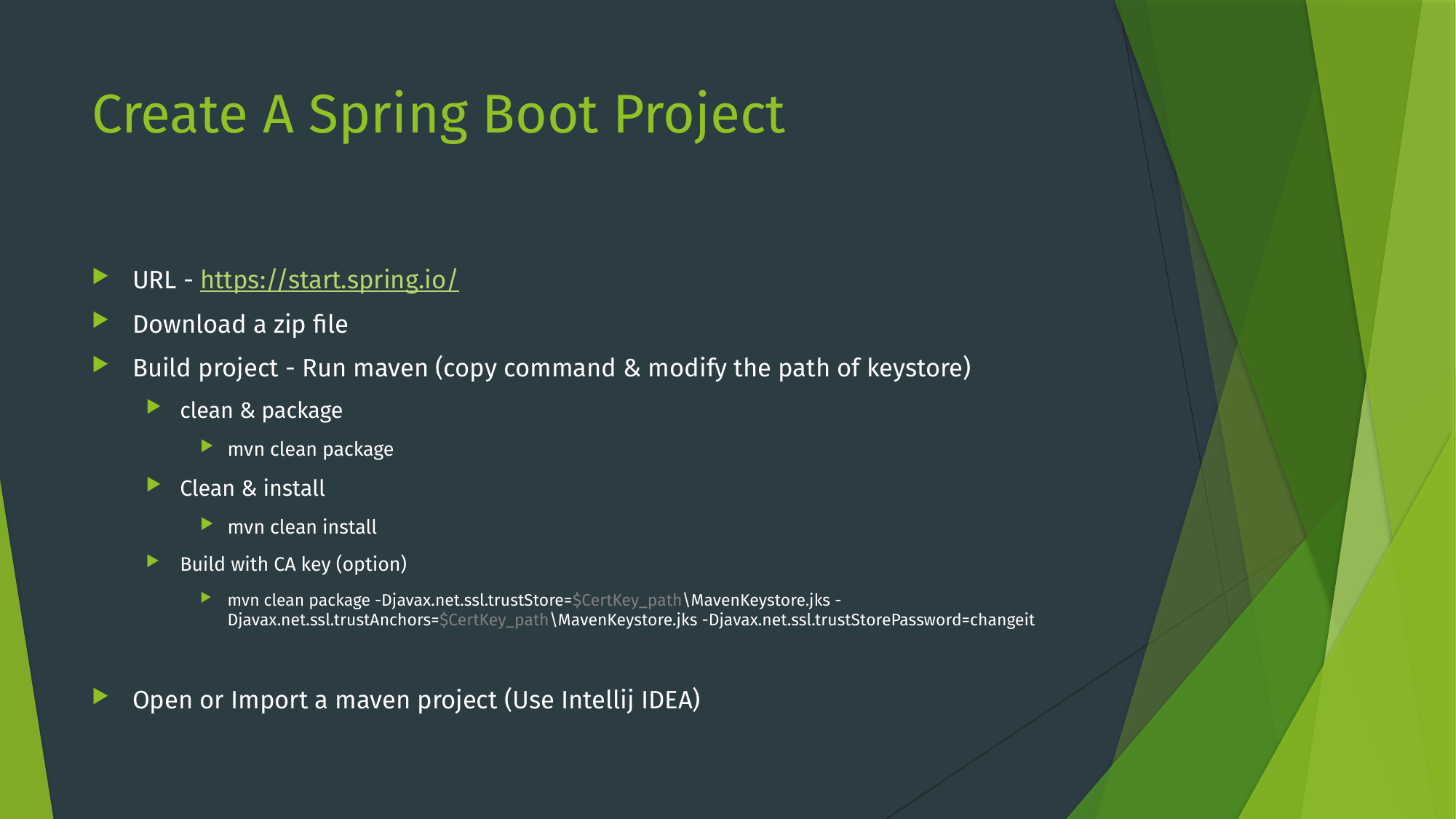

# Create A Spring Boot Project
URL - https://start.spring.io/
Download a zip file
Build project - Run maven (copy command & modify the path of keystore)
clean & package
mvn clean package
Clean & install
mvn clean install
Build with CA key (option)
mvn clean package -Djavax.net.ssl.trustStore=$CertKey_path\MavenKeystore.jks -Djavax.net.ssl.trustAnchors=$CertKey_path\MavenKeystore.jks -Djavax.net.ssl.trustStorePassword=changeit

Open or Import a maven project (Use Intellij IDEA)